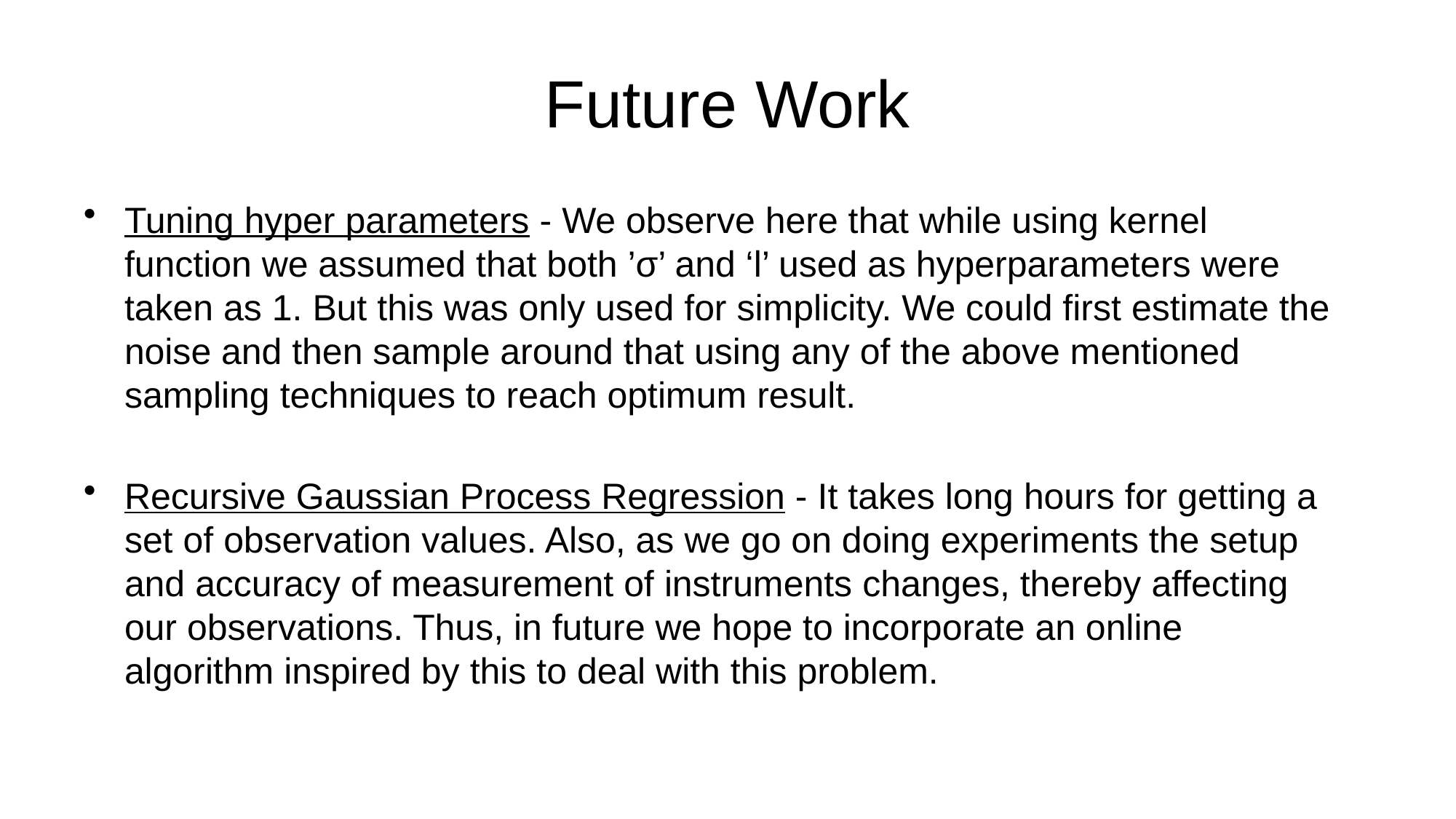

# Future Work
Tuning hyper parameters - We observe here that while using kernel function we assumed that both ’σ’ and ‘l’ used as hyperparameters were taken as 1. But this was only used for simplicity. We could first estimate the noise and then sample around that using any of the above mentioned sampling techniques to reach optimum result.

Recursive Gaussian Process Regression - It takes long hours for getting a set of observation values. Also, as we go on doing experiments the setup and accuracy of measurement of instruments changes, thereby affecting our observations. Thus, in future we hope to incorporate an online algorithm inspired by this to deal with this problem.